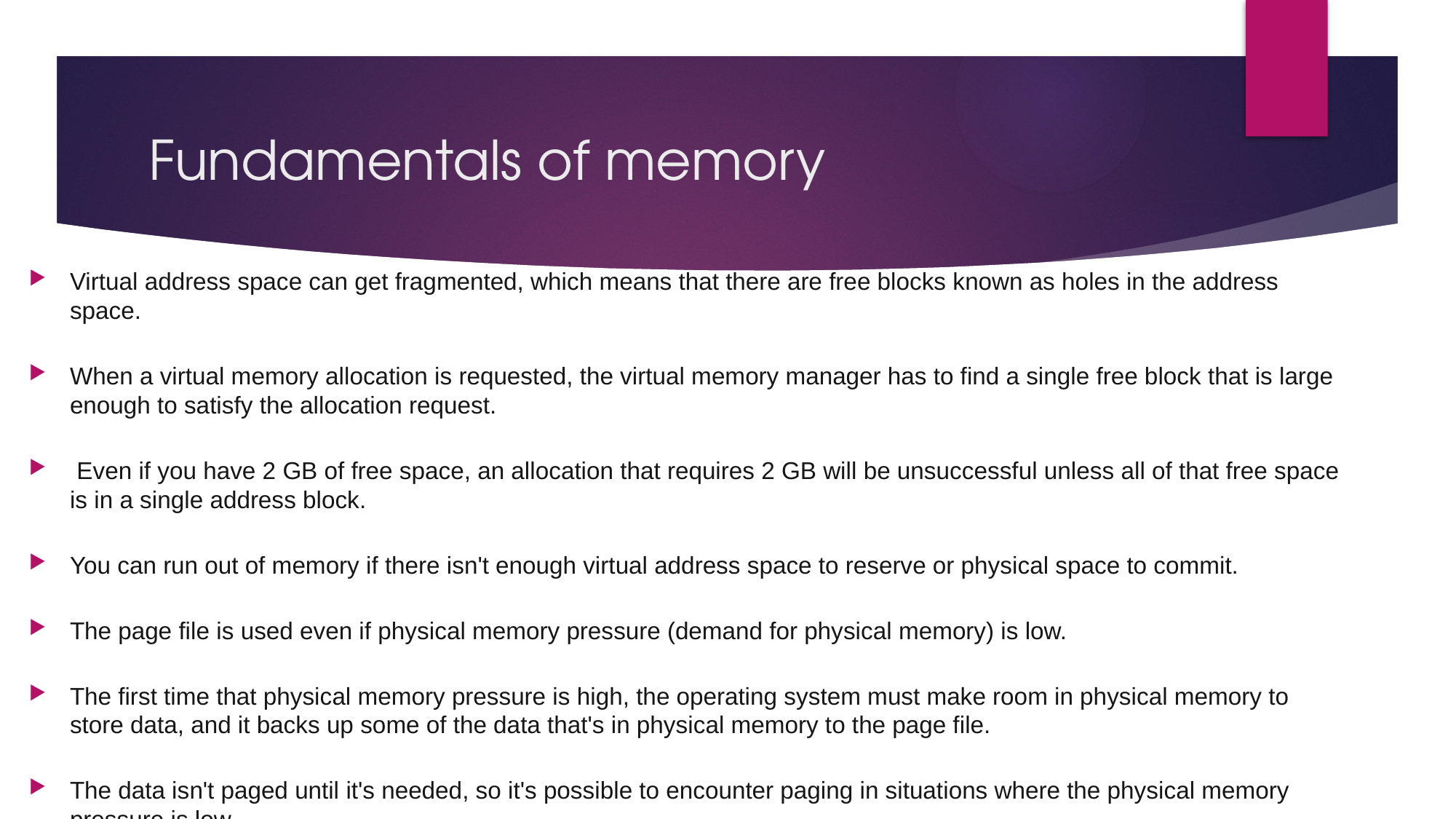

# Fundamentals of memory
Virtual address space can get fragmented, which means that there are free blocks known as holes in the address space.
When a virtual memory allocation is requested, the virtual memory manager has to find a single free block that is large enough to satisfy the allocation request.
 Even if you have 2 GB of free space, an allocation that requires 2 GB will be unsuccessful unless all of that free space is in a single address block.
You can run out of memory if there isn't enough virtual address space to reserve or physical space to commit.
The page file is used even if physical memory pressure (demand for physical memory) is low.
The first time that physical memory pressure is high, the operating system must make room in physical memory to store data, and it backs up some of the data that's in physical memory to the page file.
The data isn't paged until it's needed, so it's possible to encounter paging in situations where the physical memory pressure is low.